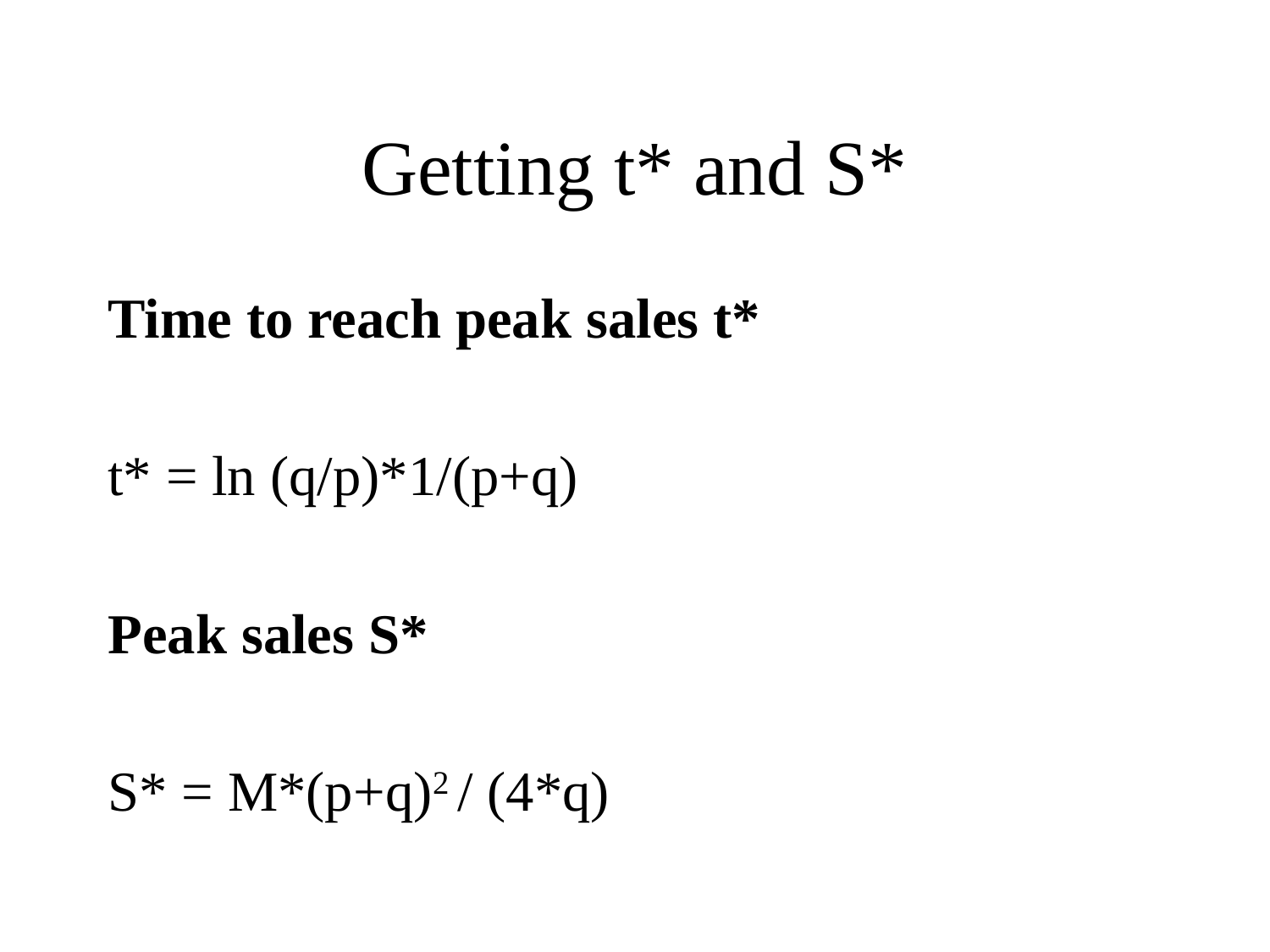

# Getting t* and S*
Time to reach peak sales t*

t* = ln (q/p)*1/(p+q)

Peak sales S*

S* = M*(p+q)2 / (4*q)